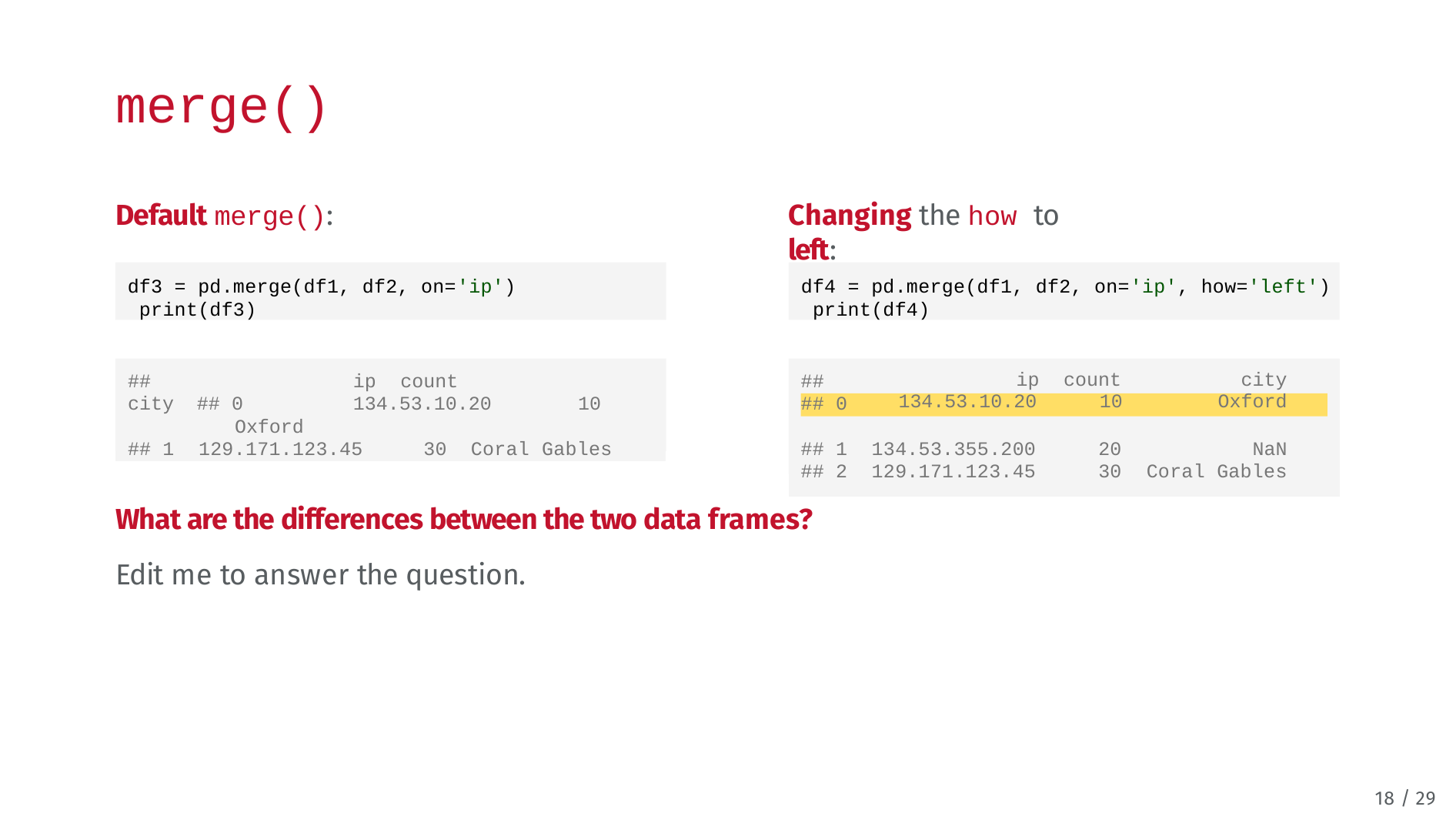

# merge()
Default merge():
Changing the how to left:
df3 = pd.merge(df1, df2, on='ip')  print(df3)
df4 = pd.merge(df1, df2, on='ip', how='left')  print(df4)

| ## ip count city ## 0 134.53.10.20 10 Oxford |  |  |  |  |  |  | ## ## 0 | ip count city 134.53.10.20 10 Oxford |  |  |  |
| --- | --- | --- | --- | --- | --- | --- | --- | --- | --- | --- | --- |
| ## 1 | 129.171.123.45 | 30 | Coral | Gables |  |  | ## 1 | 134.53.355.200 | 20 | NaN |  |
|  |  |  |  |  |  |  | ## 2 | 129.171.123.45 | 30 | Coral Gables |  |

What are the differences between the two data frames?
Edit me to answer the question.
18 / 29